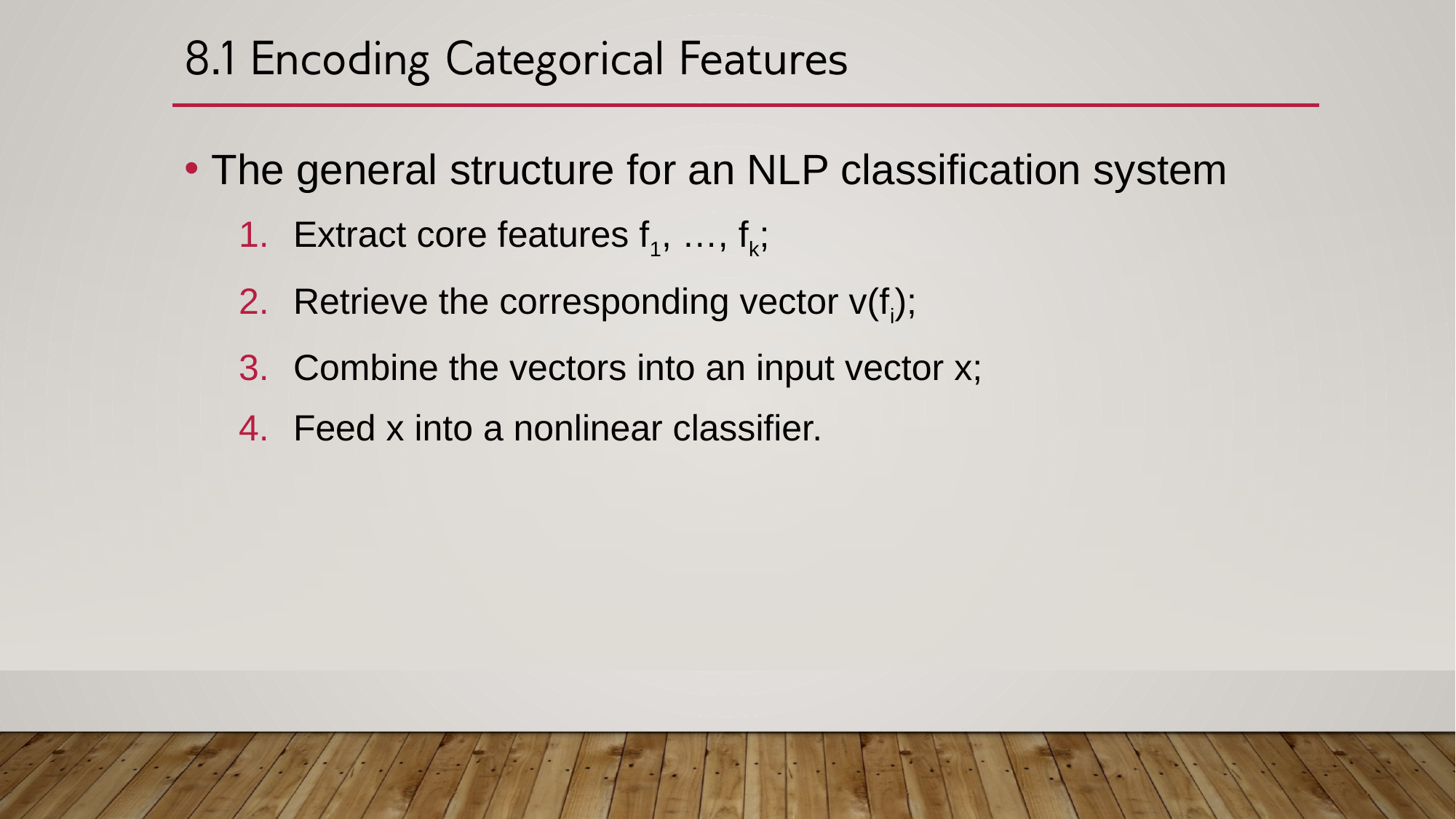

# 8.1 Encoding Categorical Features
The general structure for an NLP classification system
Extract core features f1, …, fk;
Retrieve the corresponding vector v(fi);
Combine the vectors into an input vector x;
Feed x into a nonlinear classifier.